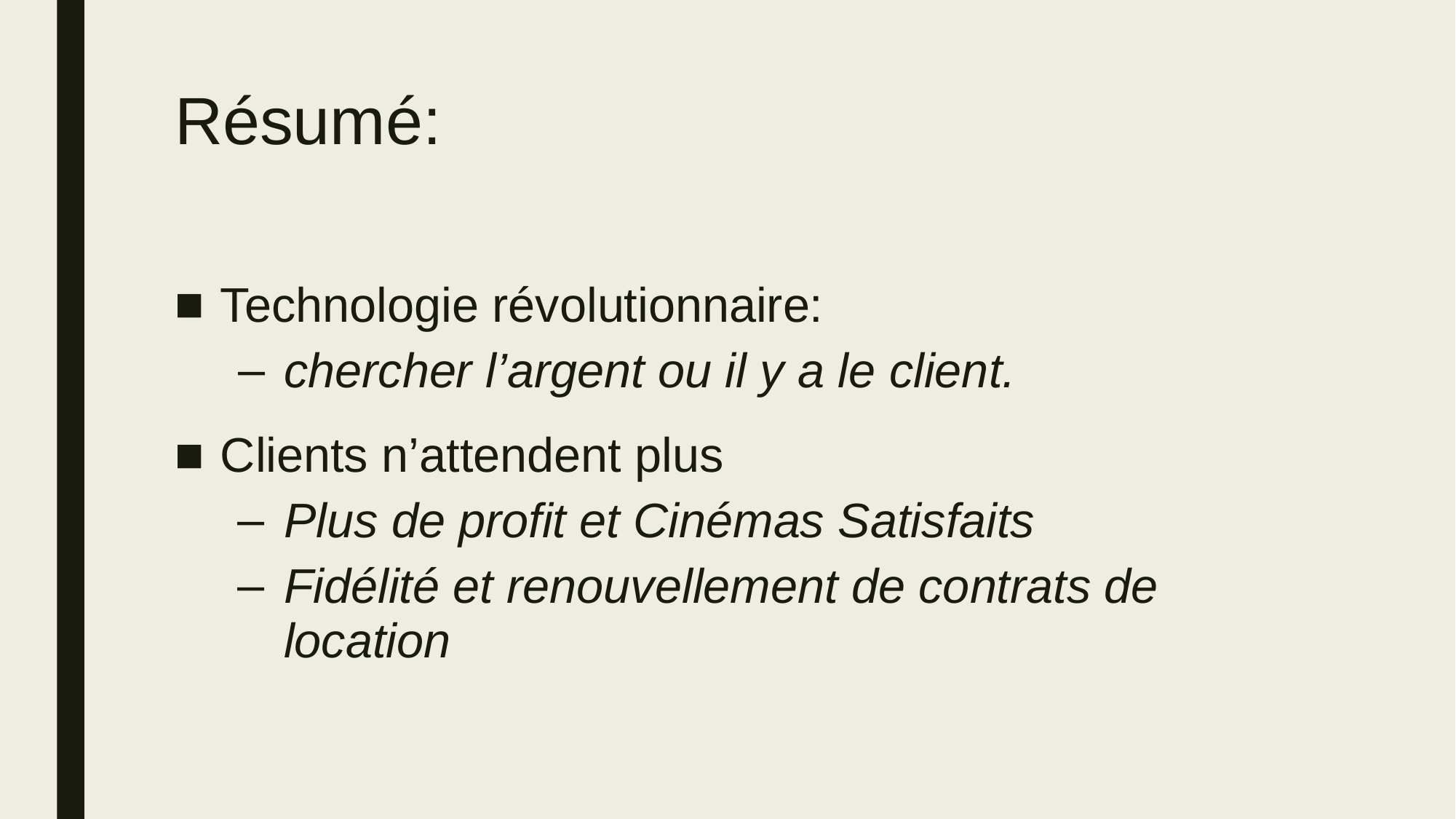

# Résumé:
Technologie révolutionnaire:
chercher l’argent ou il y a le client.

Clients n’attendent plus
Plus de profit et Cinémas Satisfaits
Fidélité et renouvellement de contrats de location